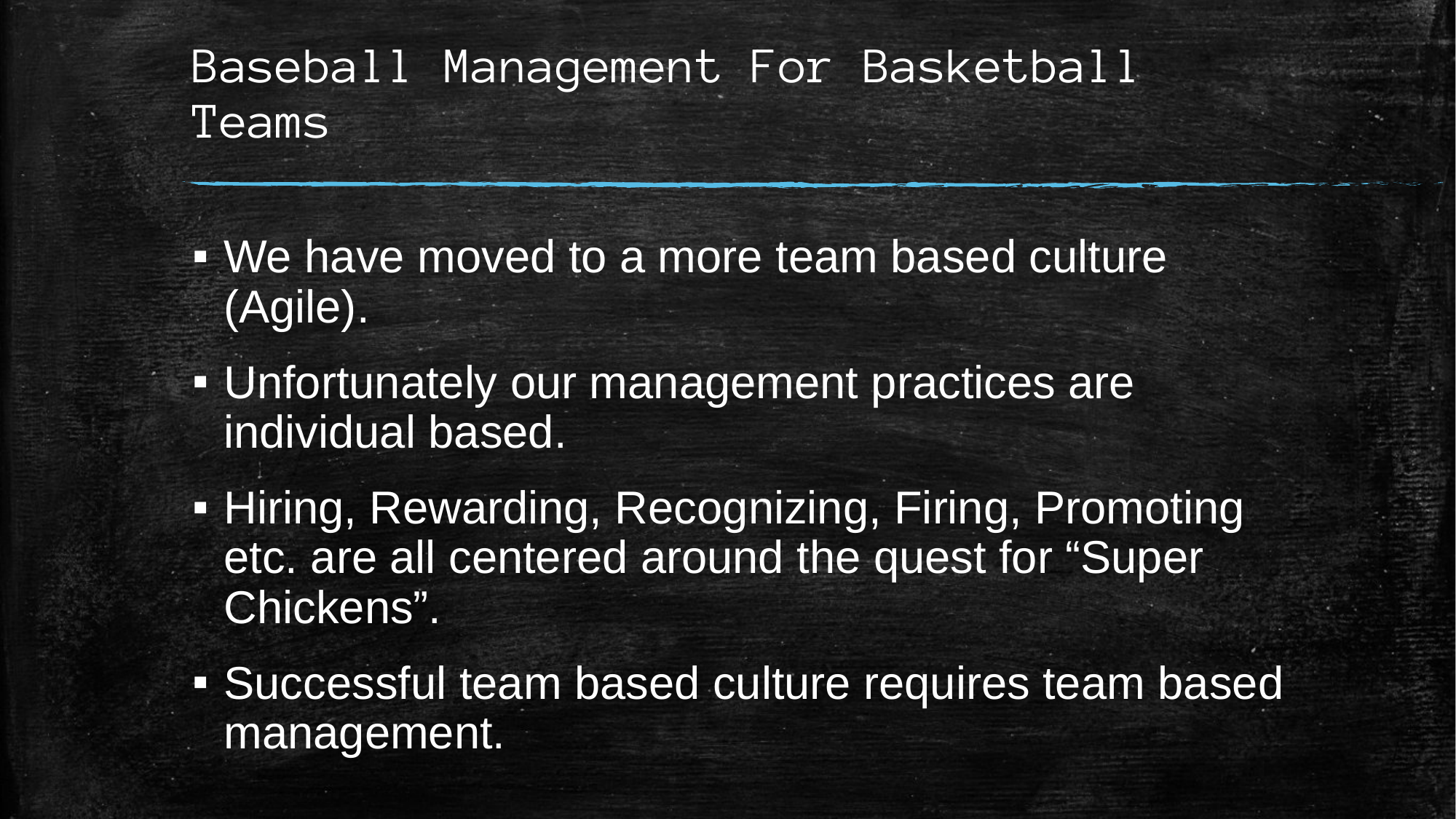

# Baseball Management For Basketball Teams
We have moved to a more team based culture (Agile).
Unfortunately our management practices are individual based.
Hiring, Rewarding, Recognizing, Firing, Promoting etc. are all centered around the quest for “Super Chickens”.
Successful team based culture requires team based management.